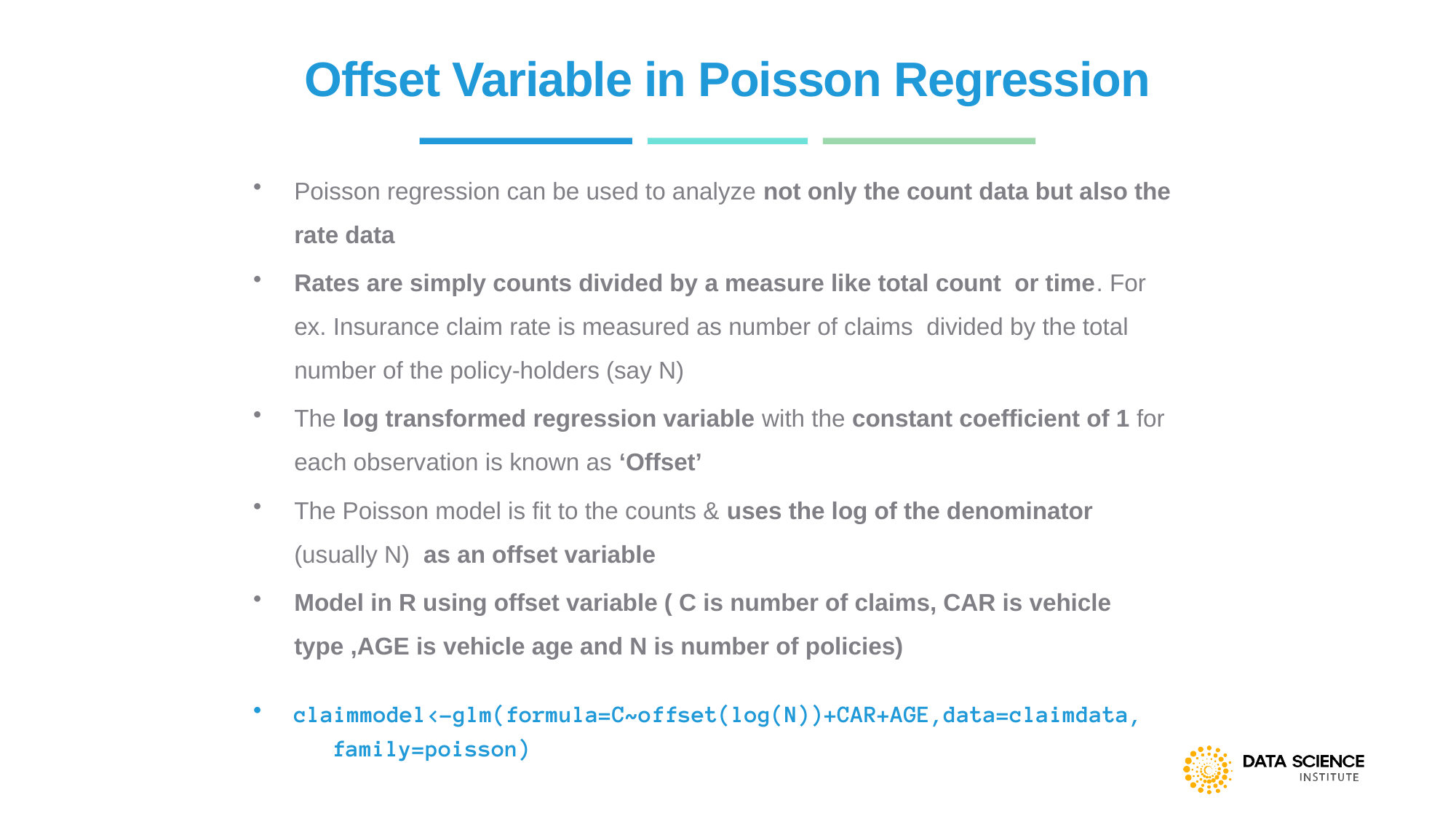

# Offset Variable in Poisson Regression

Poisson regression can be used to analyze not only the count data but also the rate data
Rates are simply counts divided by a measure like total count  or time. For ex. Insurance claim rate is measured as number of claims  divided by the total number of the policy-holders (say N)
The log transformed regression variable with the constant coefficient of 1 for each observation is known as ‘Offset’
The Poisson model is fit to the counts & uses the log of the denominator (usually N)  as an offset variable
Model in R using offset variable ( C is number of claims, CAR is vehicle type ,AGE is vehicle age and N is number of policies)

claimmodel<-glm(formula=C~offset(log(N))+CAR+AGE,data=claimdata,
      family=poisson)